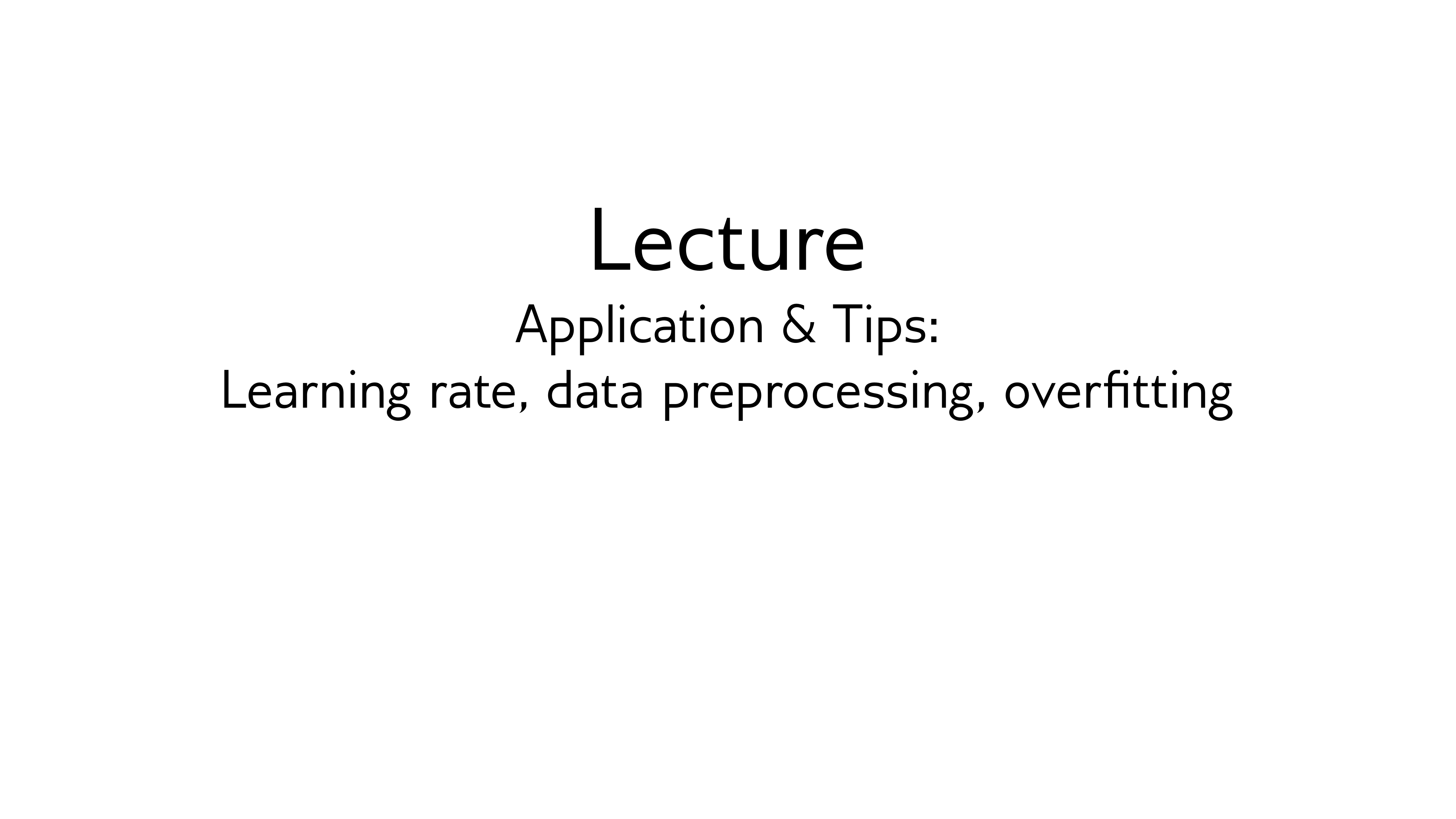

# Lecture
Application & Tips:
Learning rate, data preprocessing, overfitting